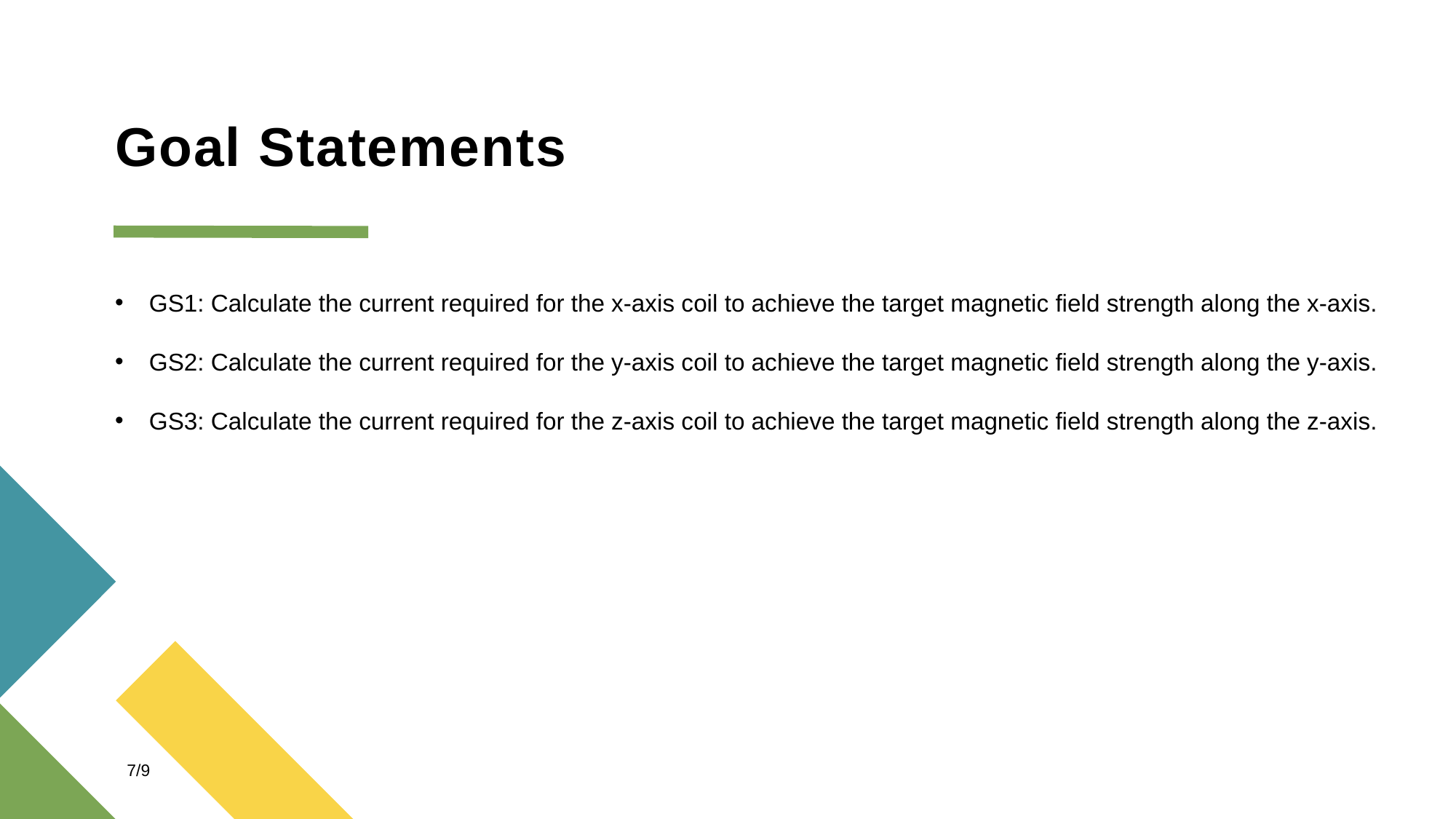

# Goal Statements
GS1: Calculate the current required for the x-axis coil to achieve the target magnetic field strength along the x-axis.
GS2: Calculate the current required for the y-axis coil to achieve the target magnetic field strength along the y-axis.
GS3: Calculate the current required for the z-axis coil to achieve the target magnetic field strength along the z-axis.

7/9
February 6, 2024